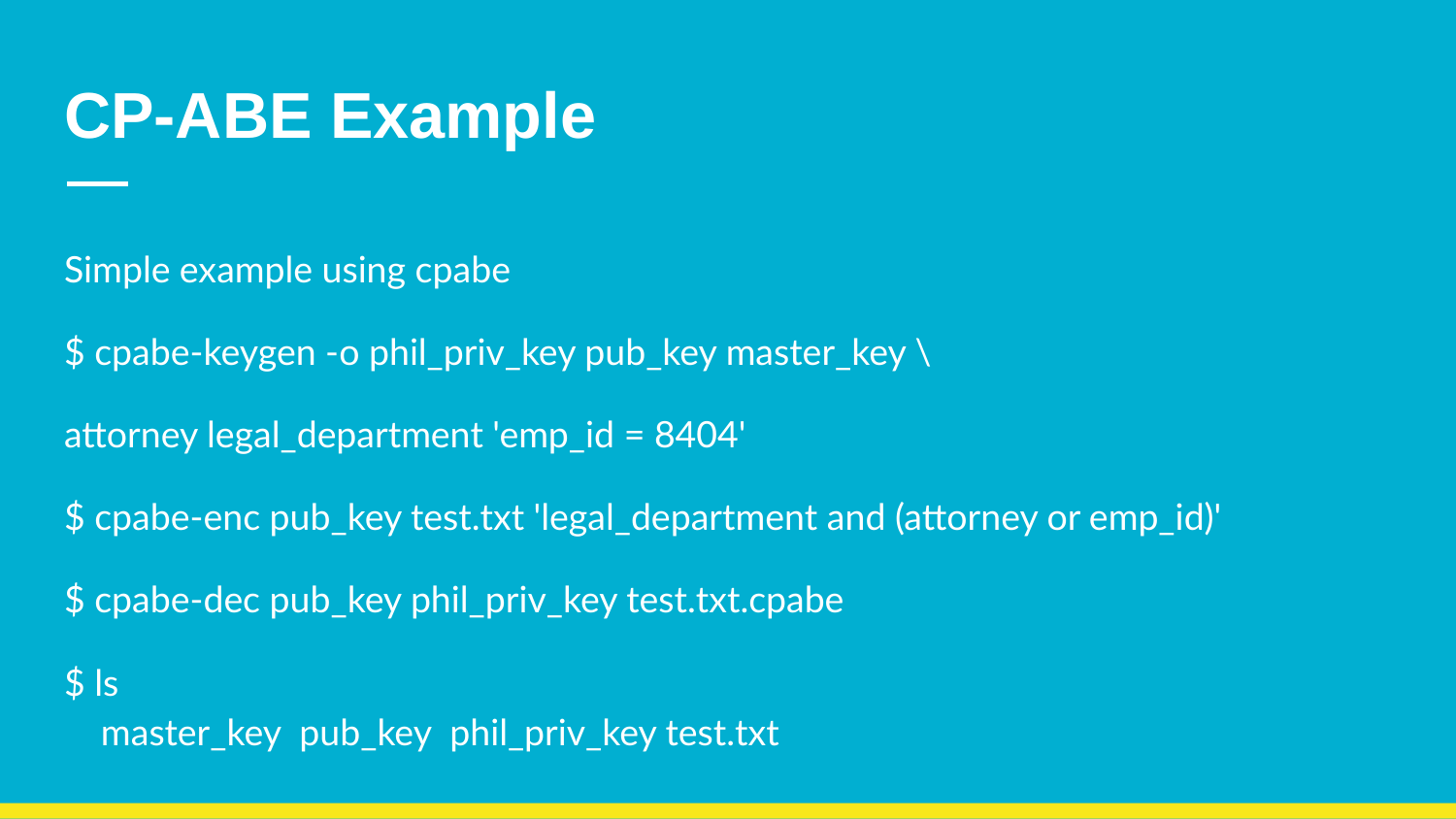

# CP-ABE Example
Simple example using cpabe
$ cpabe-keygen -o phil_priv_key pub_key master_key \
attorney legal_department 'emp_id = 8404'
$ cpabe-enc pub_key test.txt 'legal_department and (attorney or emp_id)'
$ cpabe-dec pub_key phil_priv_key test.txt.cpabe
$ ls
    master_key  pub_key  phil_priv_key test.txt